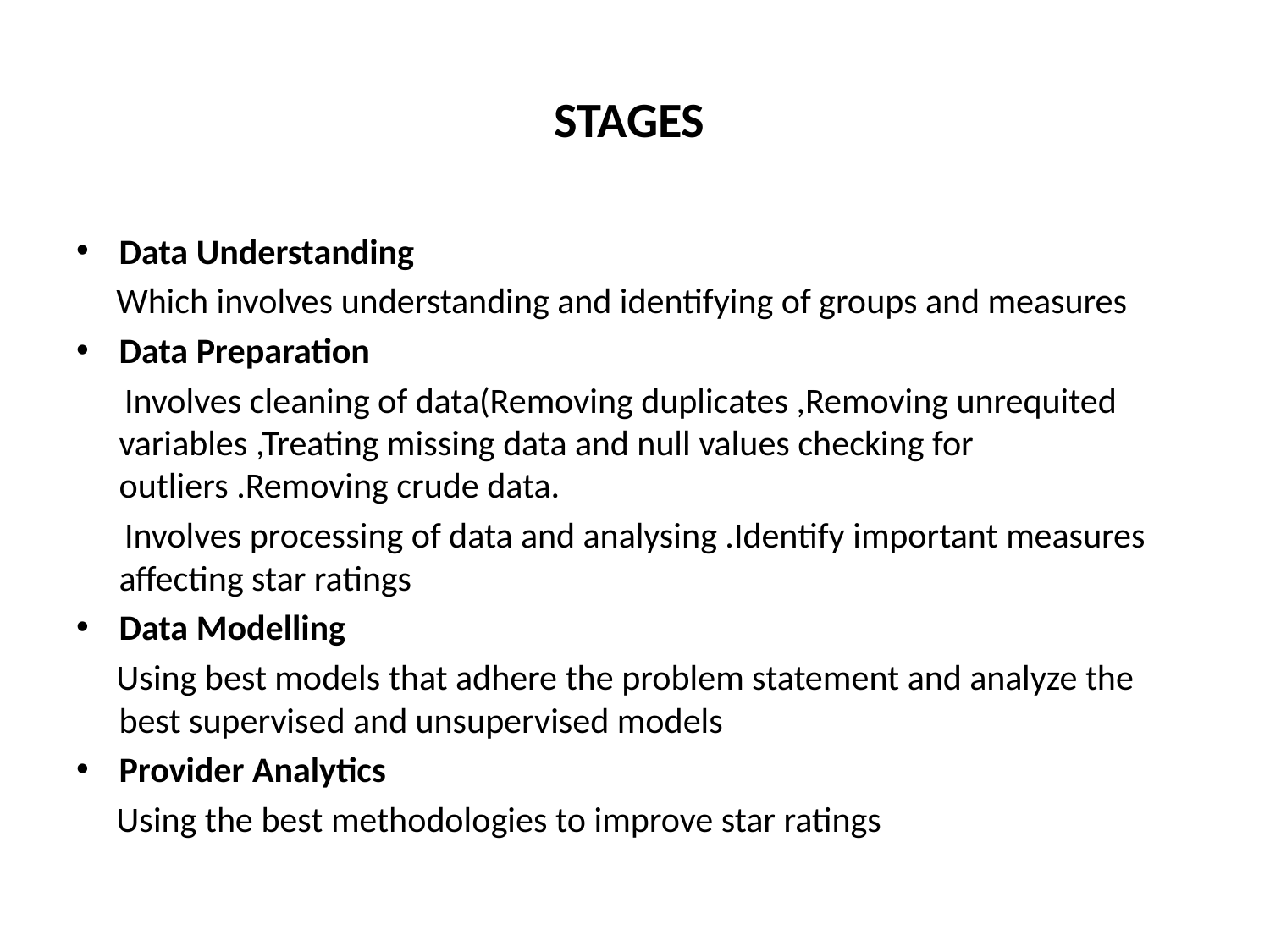

# STAGES
Data Understanding
     Which involves understanding and identifying of groups and measures
Data Preparation
      Involves cleaning of data(Removing duplicates ,Removing unrequited variables ,Treating missing data and null values checking for outliers .Removing crude data.
      Involves processing of data and analysing .Identify important measures affecting star ratings
Data Modelling
     Using best models that adhere the problem statement and analyze the best supervised and unsupervised models
Provider Analytics
     Using the best methodologies to improve star ratings